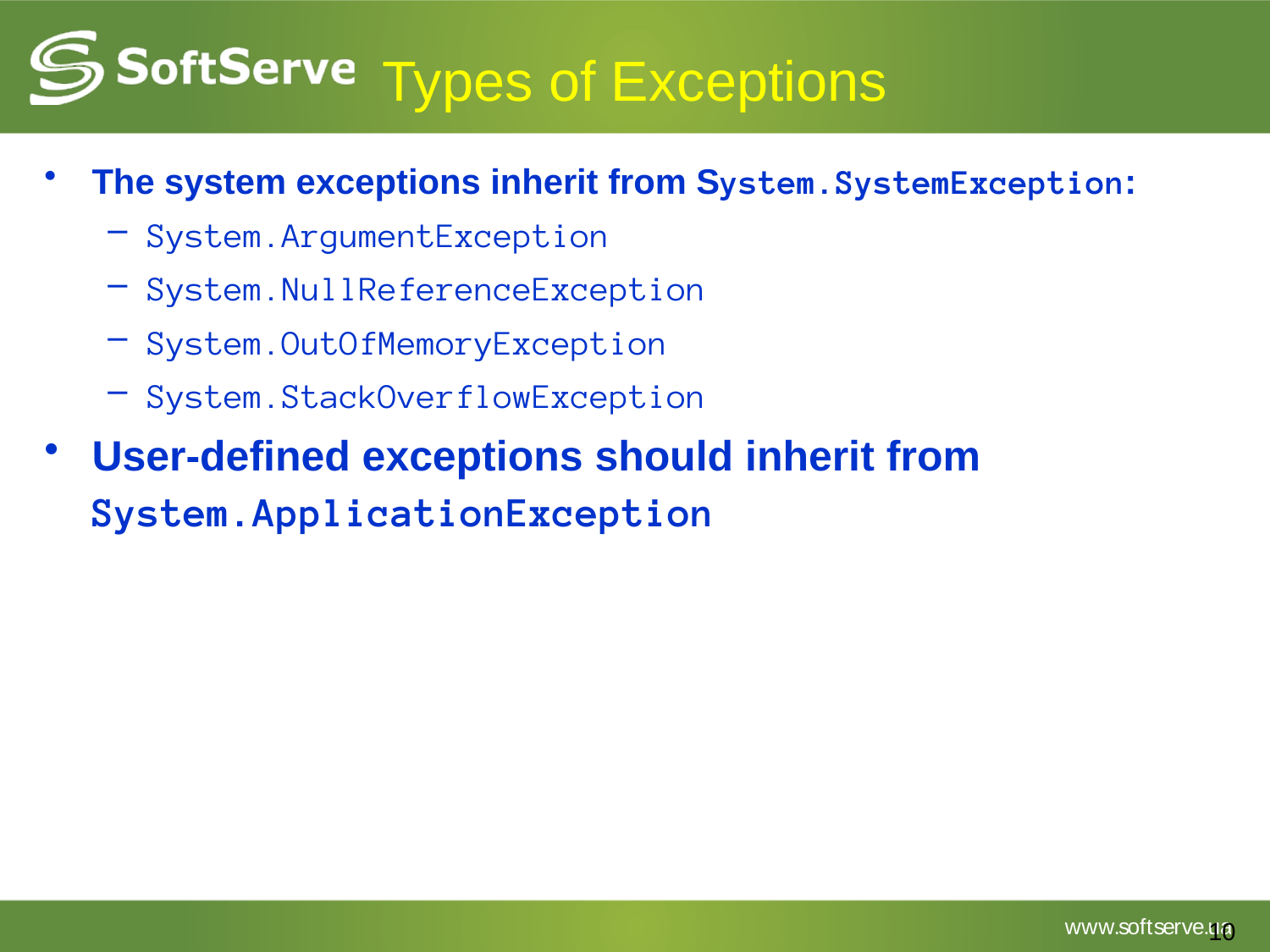

# Types of Exceptions
The system exceptions inherit from System.SystemException:
System.ArgumentException
System.NullReferenceException
System.OutOfMemoryException
System.StackOverflowException
User-defined exceptions should inherit from System.ApplicationException
10